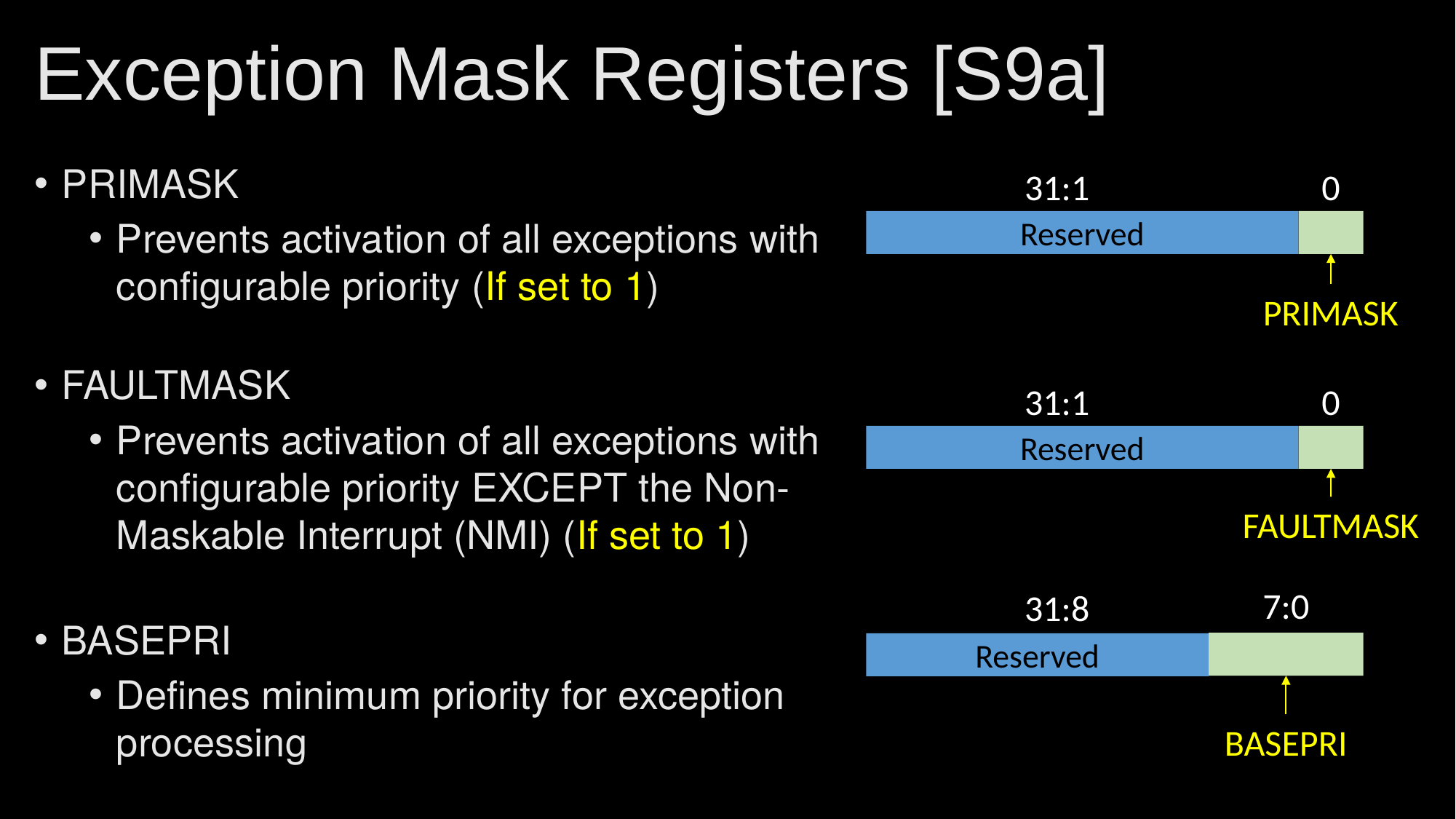

# Exception Mask Registers [S9a]
PRIMASK
Prevents activation of all exceptions with configurable priority (If set to 1)

FAULTMASK
Prevents activation of all exceptions with configurable priority EXCEPT the Non-Maskable Interrupt (NMI) (If set to 1)

BASEPRI
Defines minimum priority for exception processing
31:1
0
Reserved

PRIMASK
31:1
0
Reserved

FAULTMASK
7:0
31:8

Reserved
BASEPRI